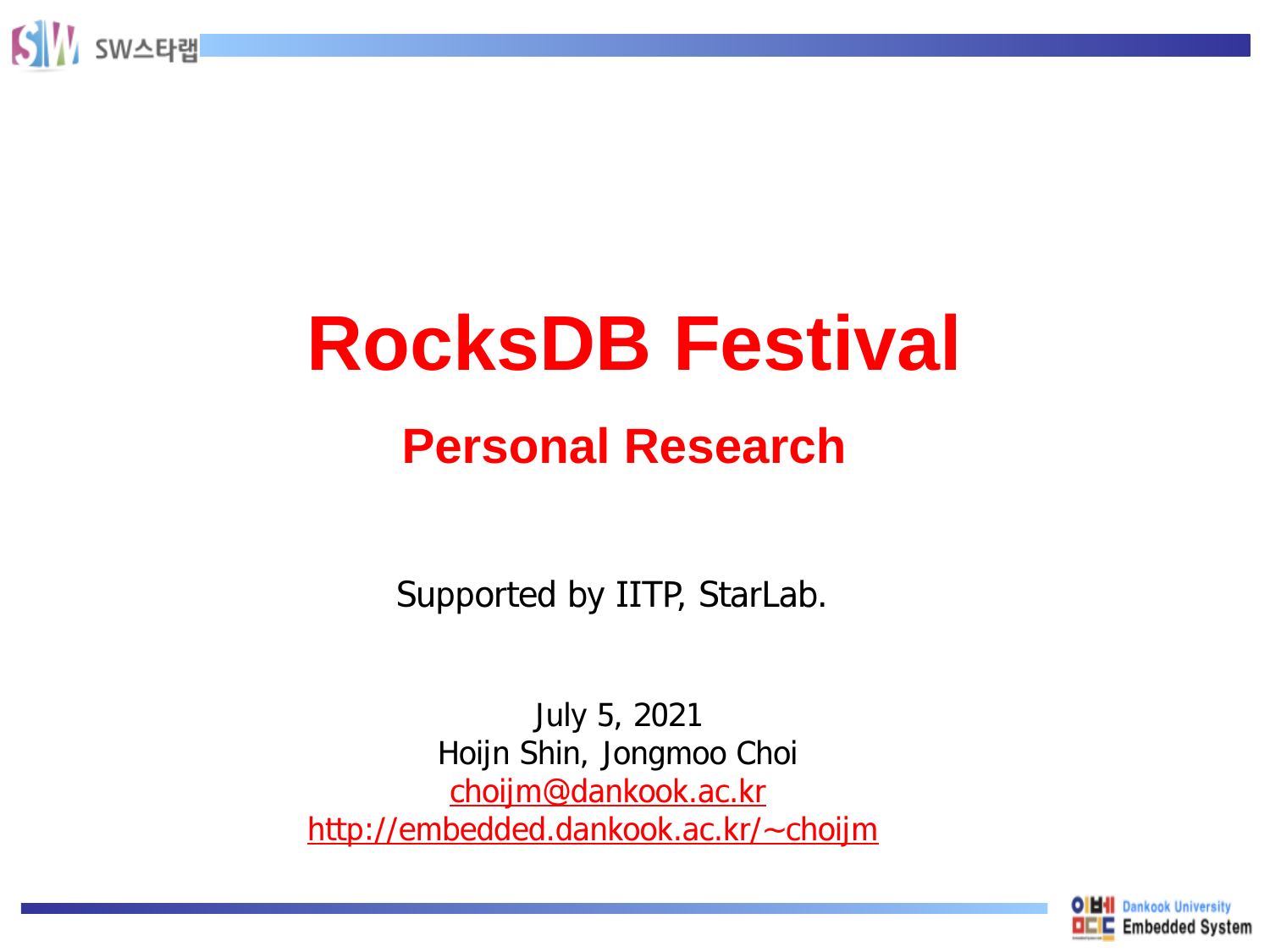

# RocksDB Festival Personal Research
Supported by IITP, StarLab.

July 5, 2021
Hoijn Shin, Jongmoo Choi
choijm@dankook.ac.kr
http://embedded.dankook.ac.kr/~choijm